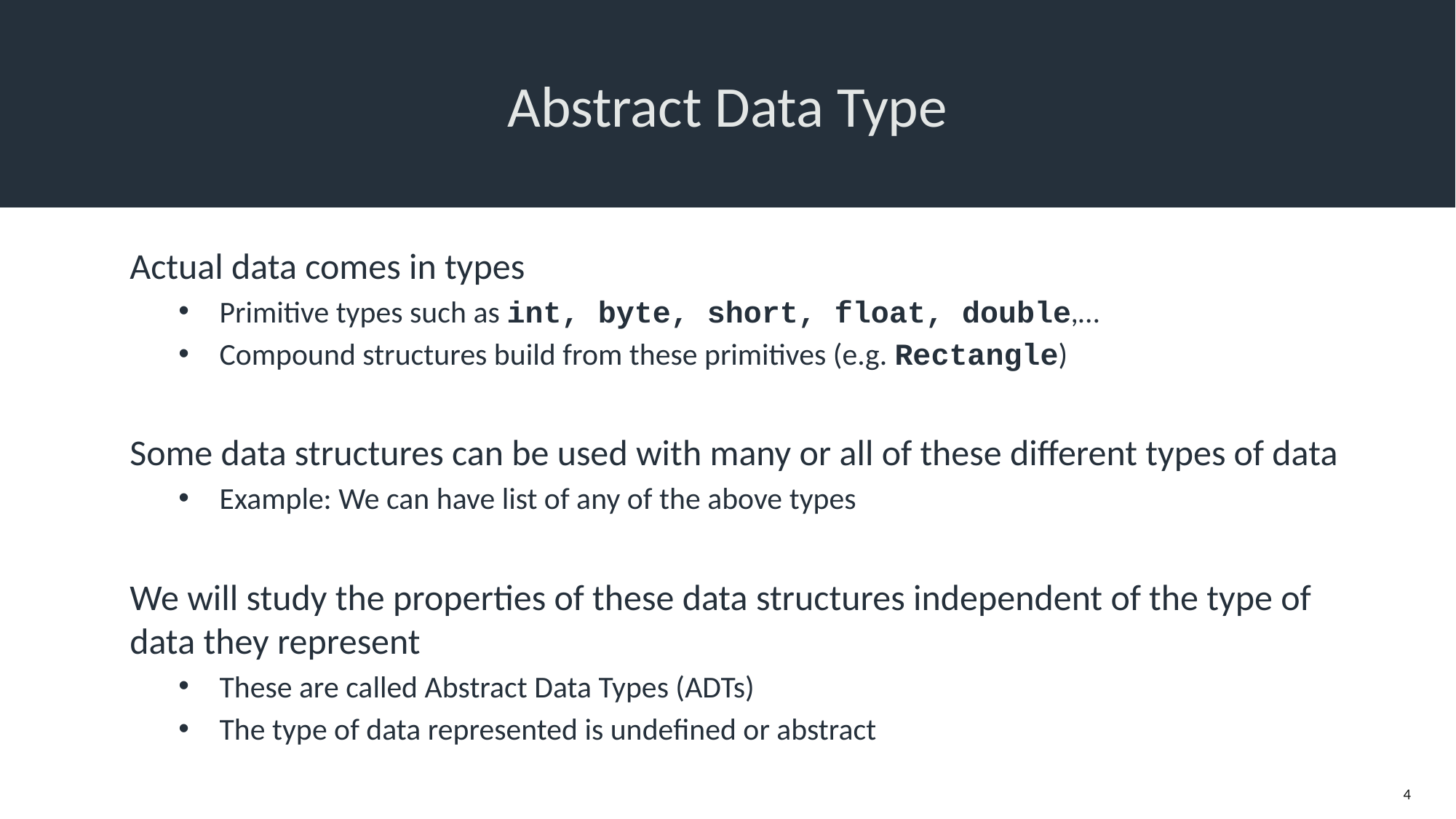

# Abstract Data Type
Actual data comes in types
Primitive types such as int, byte, short, float, double,…
Compound structures build from these primitives (e.g. Rectangle)

Some data structures can be used with many or all of these different types of data
Example: We can have list of any of the above types

We will study the properties of these data structures independent of the type of data they represent
These are called Abstract Data Types (ADTs)
The type of data represented is undefined or abstract